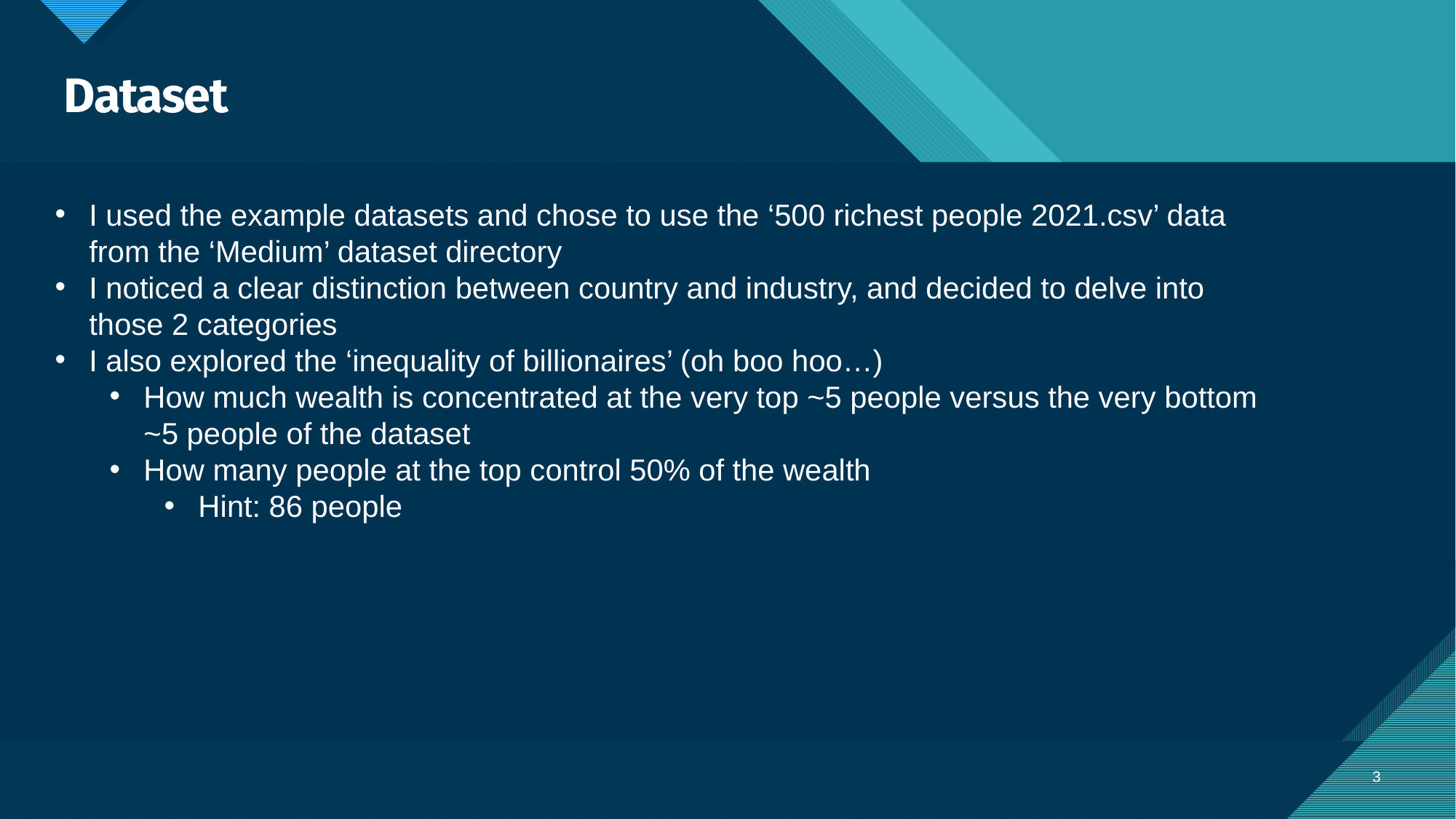

# Dataset
I used the example datasets and chose to use the ‘500 richest people 2021.csv’ data from the ‘Medium’ dataset directory
I noticed a clear distinction between country and industry, and decided to delve into those 2 categories
I also explored the ‘inequality of billionaires’ (oh boo hoo…)
How much wealth is concentrated at the very top ~5 people versus the very bottom ~5 people of the dataset
How many people at the top control 50% of the wealth
Hint: 86 people
3